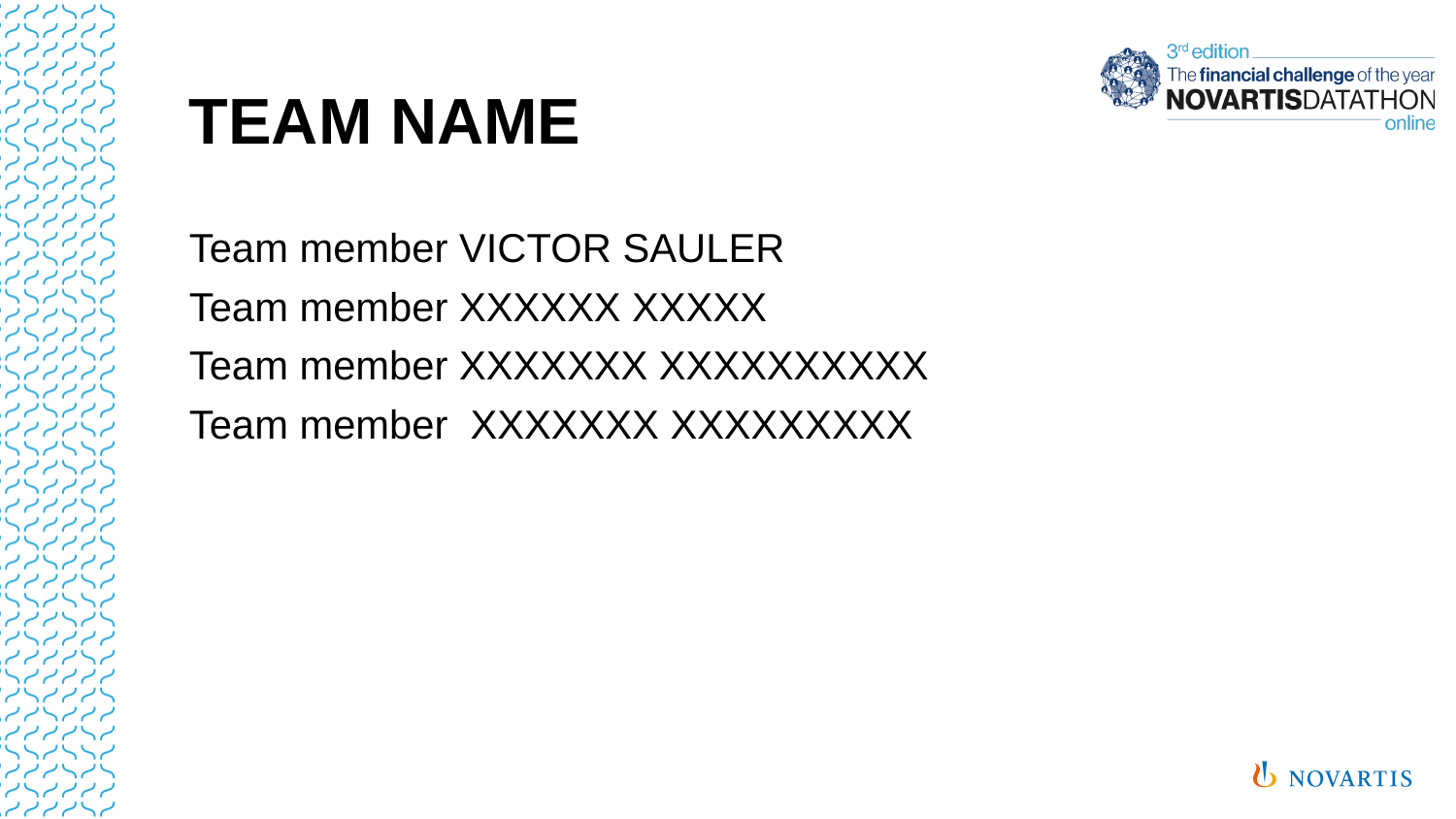

# TEAM NAME
Team member VICTOR SAULER
Team member XXXXXX XXXXX
Team member XXXXXXX XXXXXXXXXX
Team member  XXXXXXX XXXXXXXXX